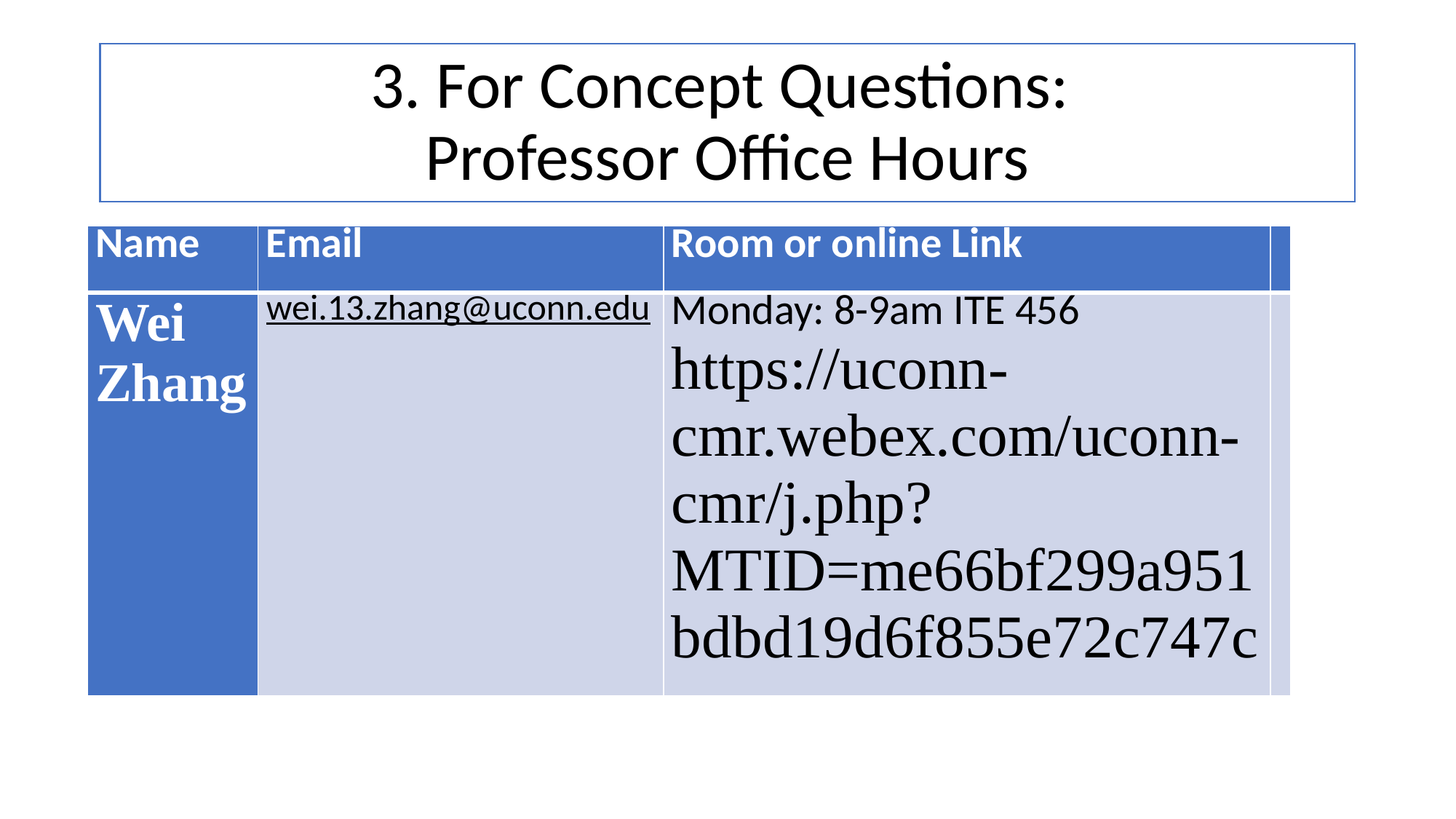

# 3. For Concept Questions: Professor Office Hours
| Name | Email | Room or online Link |  |
| --- | --- | --- | --- |
| Wei Zhang | wei.13.zhang@uconn.edu | Monday: 8-9am ITE 456 https://uconn-cmr.webex.com/uconn-cmr/j.php?MTID=me66bf299a951bdbd19d6f855e72c747c |  |